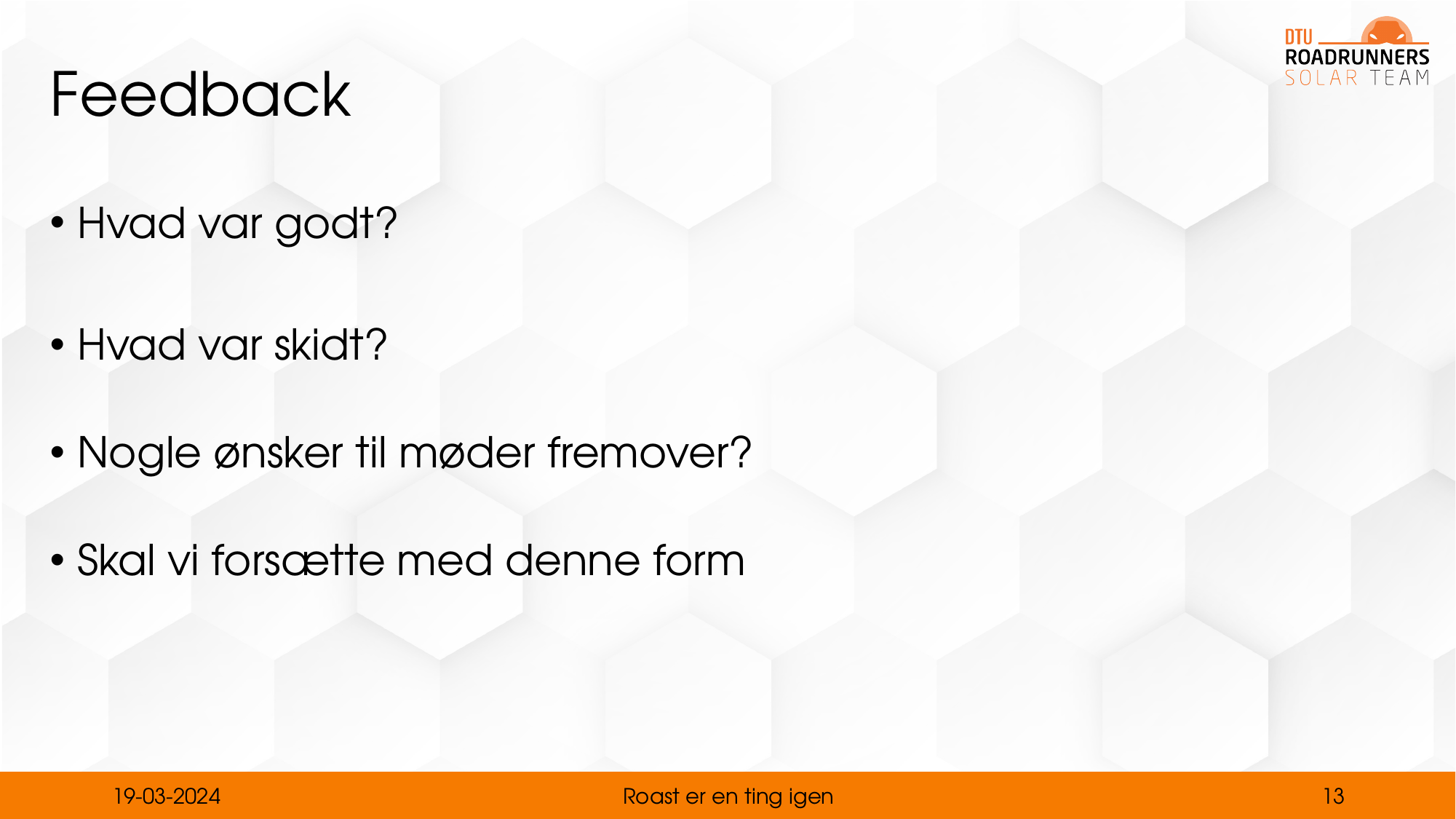

# Feedback
Hvad var godt?

Hvad var skidt?

Nogle ønsker til møder fremover?

Skal vi forsætte med denne form

13
19-03-2024
Roast er en ting igen